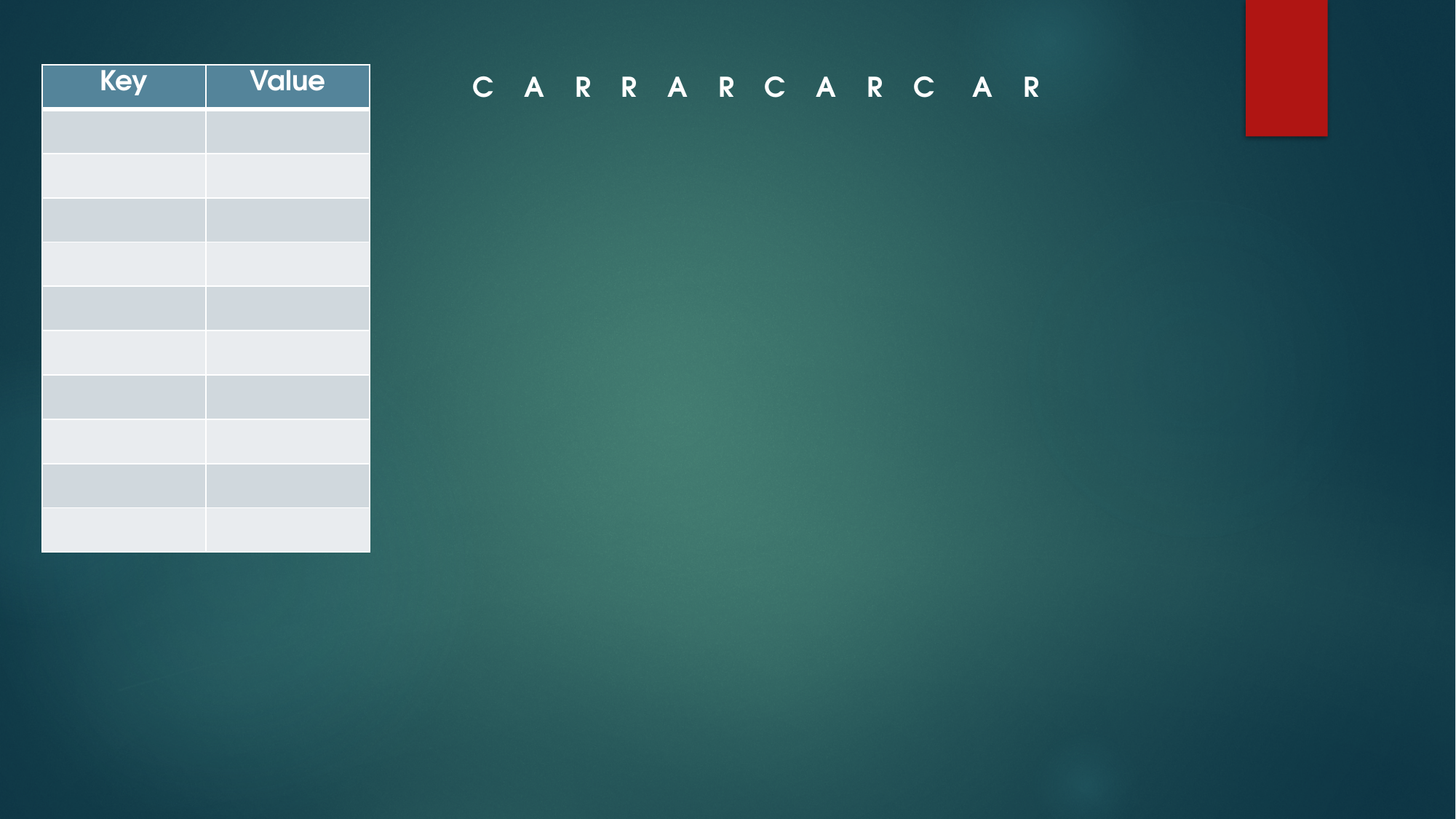

| Key | Value |
| --- | --- |
|  |  |
|  |  |
|  |  |
|  |  |
|  |  |
|  |  |
|  |  |
|  |  |
|  |  |
|  |  |
C    A    R    R    A    R    C    A    R    C     A    R